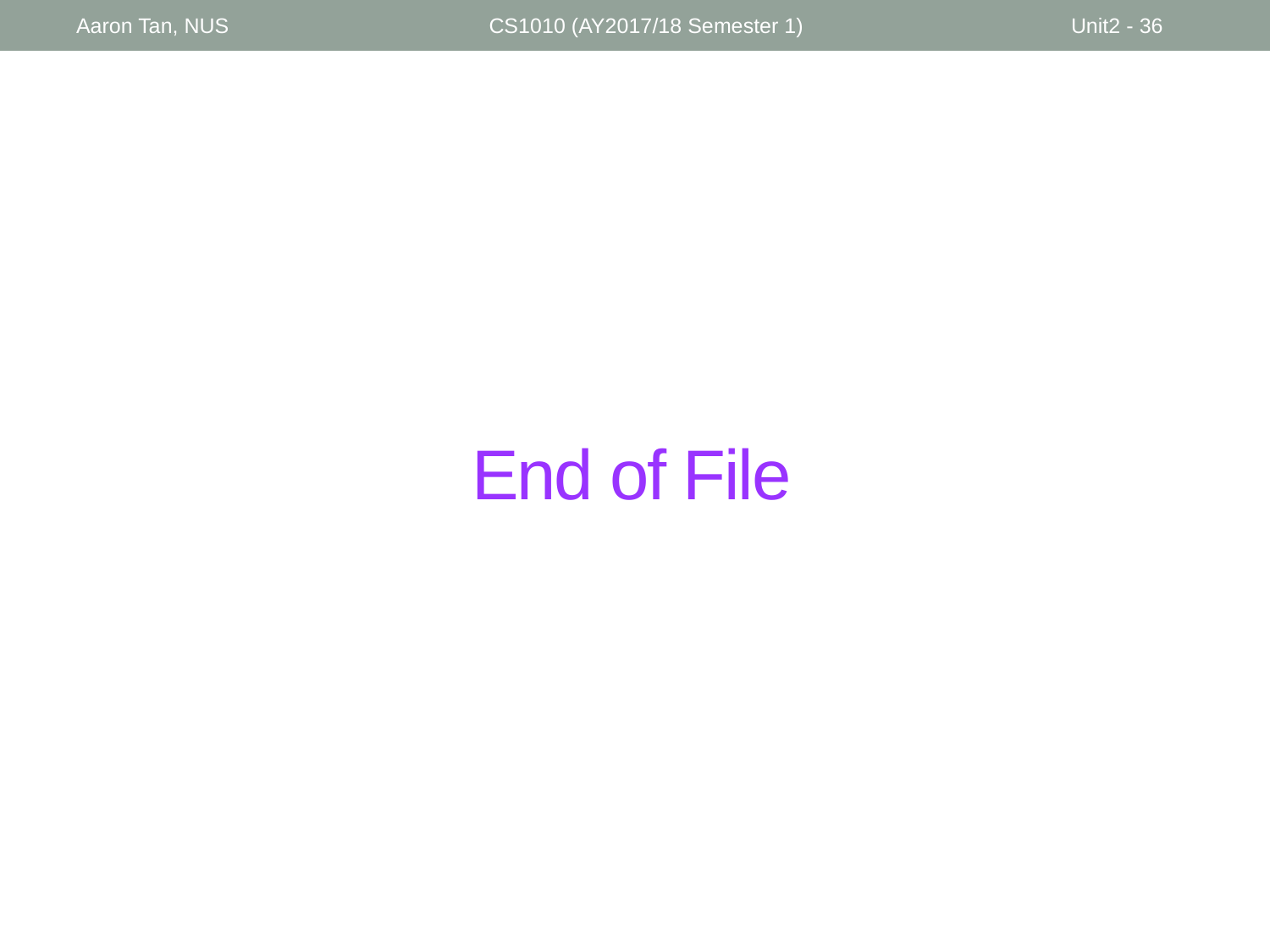

Aaron Tan, NUS
CS1010 (AY2017/18 Semester 1)
Unit2 - 36
# End of File